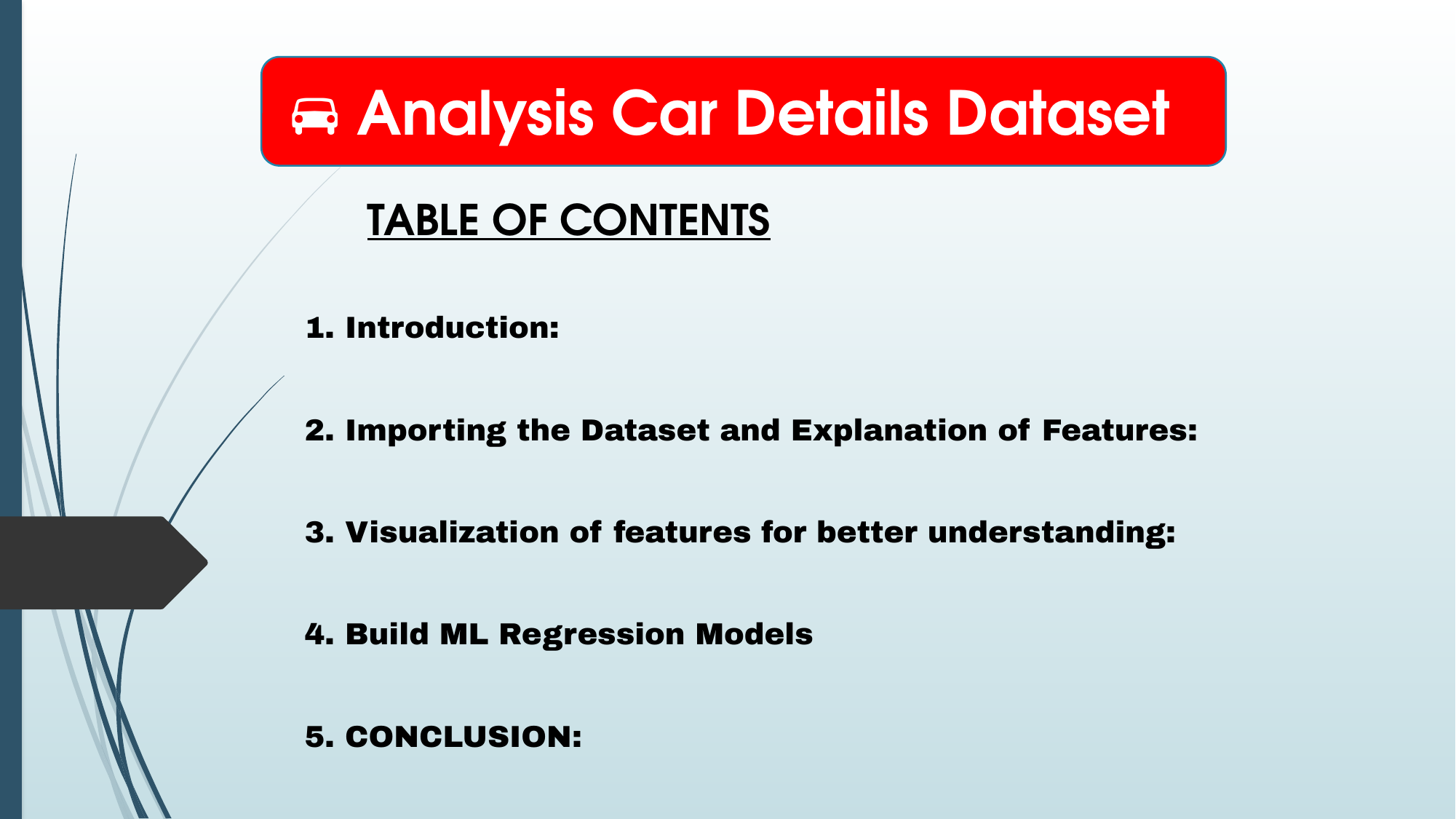

🚘 Analysis Car Details Dataset
TABLE OF CONTENTS
1. Introduction:

2. Importing the Dataset and Explanation of Features:

3. Visualization of features for better understanding:

4. Build ML Regression Models

5. CONCLUSION: